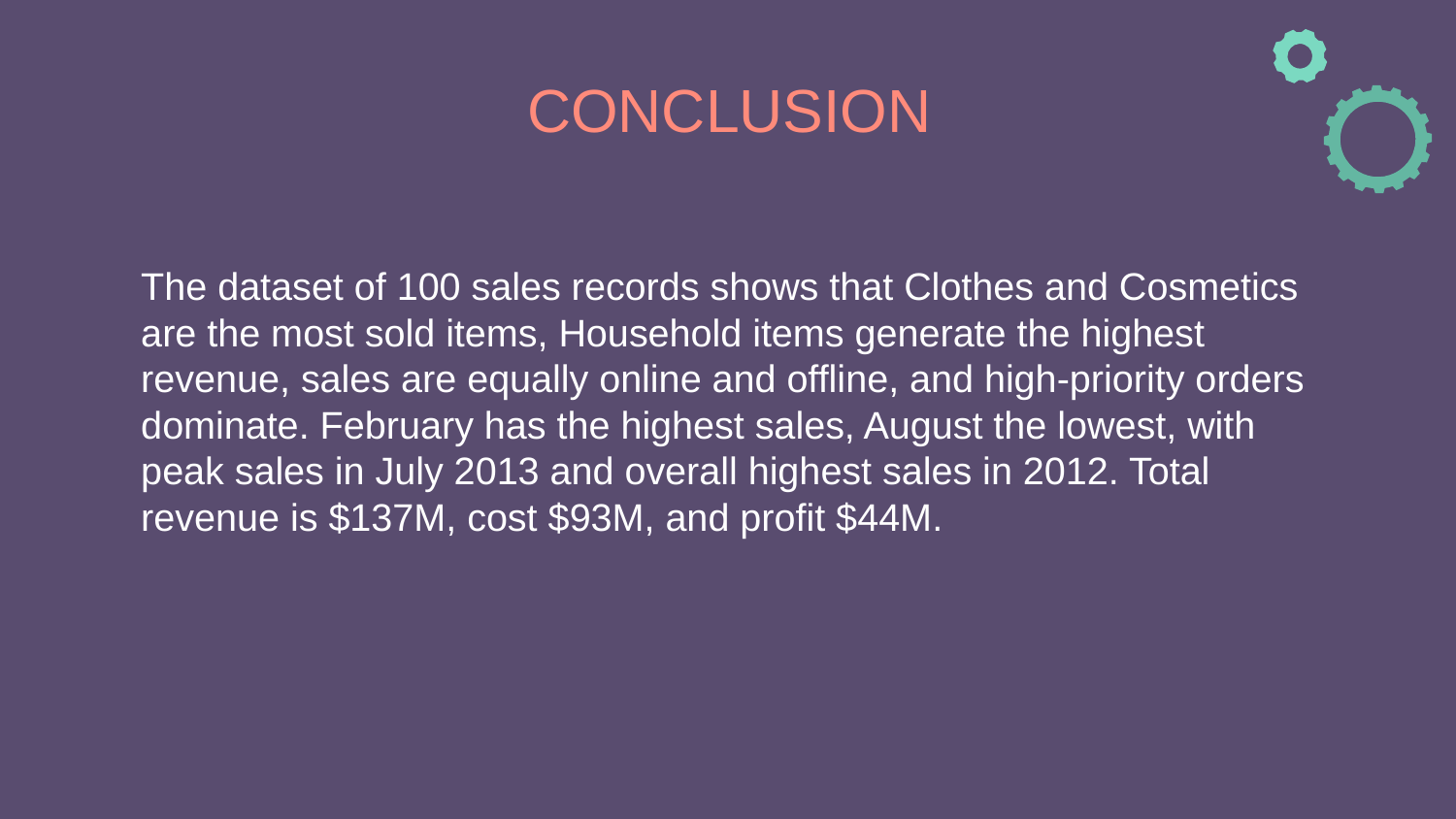

# CONCLUSION
The dataset of 100 sales records shows that Clothes and Cosmetics are the most sold items, Household items generate the highest revenue, sales are equally online and offline, and high-priority orders dominate. February has the highest sales, August the lowest, with peak sales in July 2013 and overall highest sales in 2012. Total revenue is $137M, cost $93M, and profit $44M.